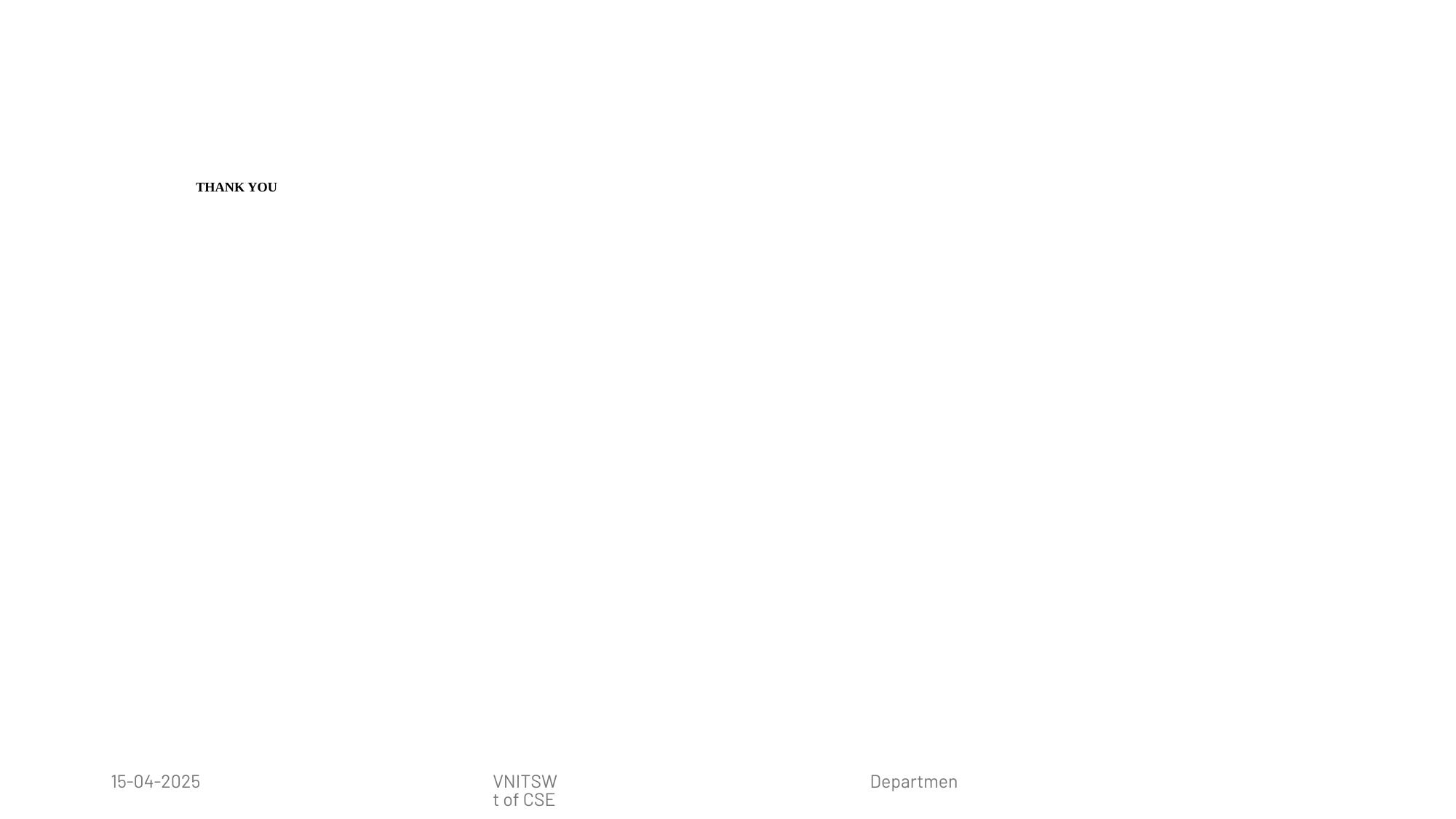

# THANK YOU
15-04-2025
VNITSW                                                                                      Department of CSE